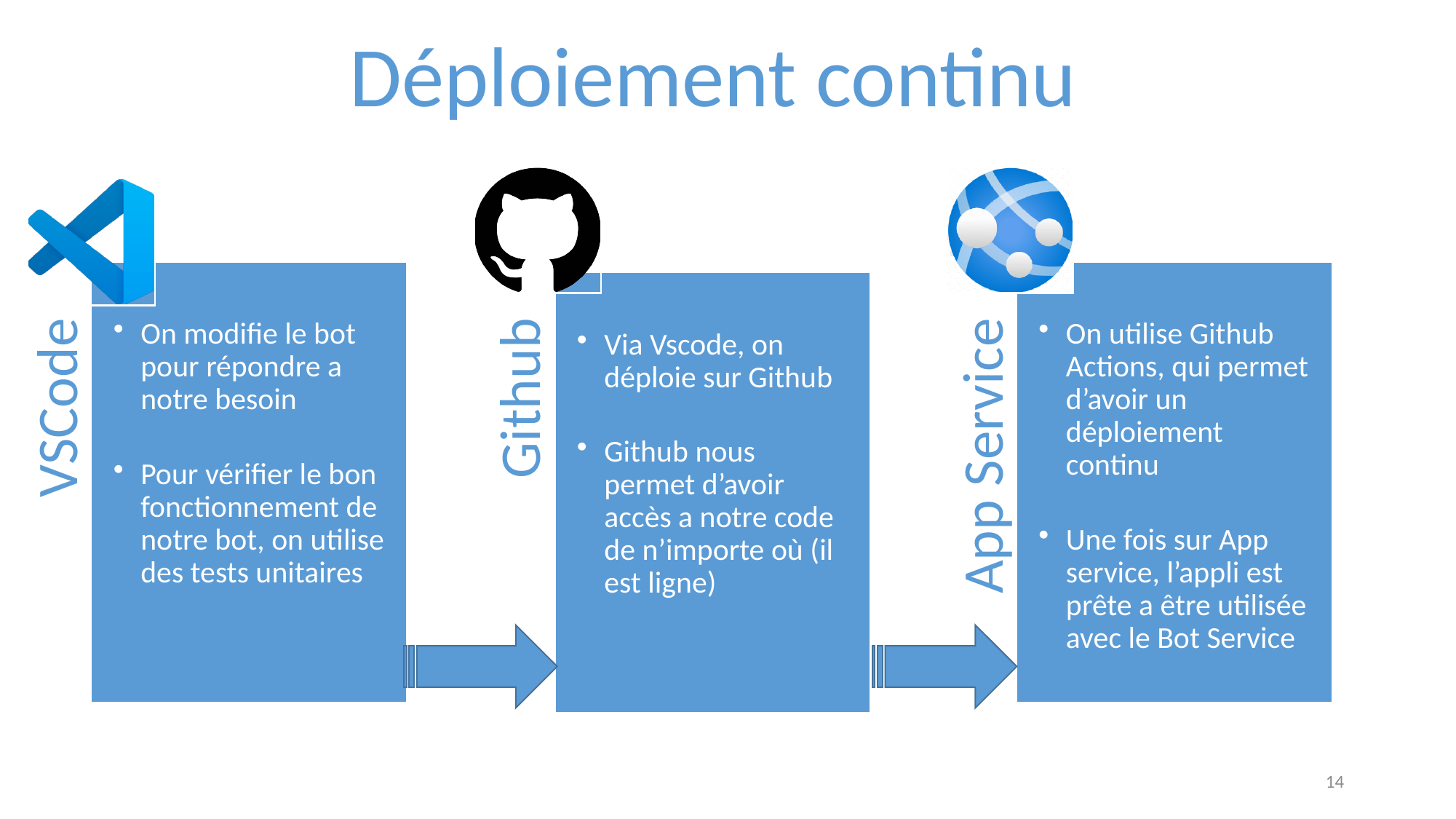

# Déploiement continu
VSCode
On modifie le bot pour répondre a notre besoin

Pour vérifier le bon fonctionnement de notre bot, on utilise des tests unitaires
Github
Via Vscode, on déploie sur Github

Github nous permet d’avoir accès a notre code de n’importe où (il est ligne)
App Service
On utilise Github Actions, qui permet d’avoir un déploiement continu

Une fois sur App service, l’appli est prête a être utilisée avec le Bot Service

14